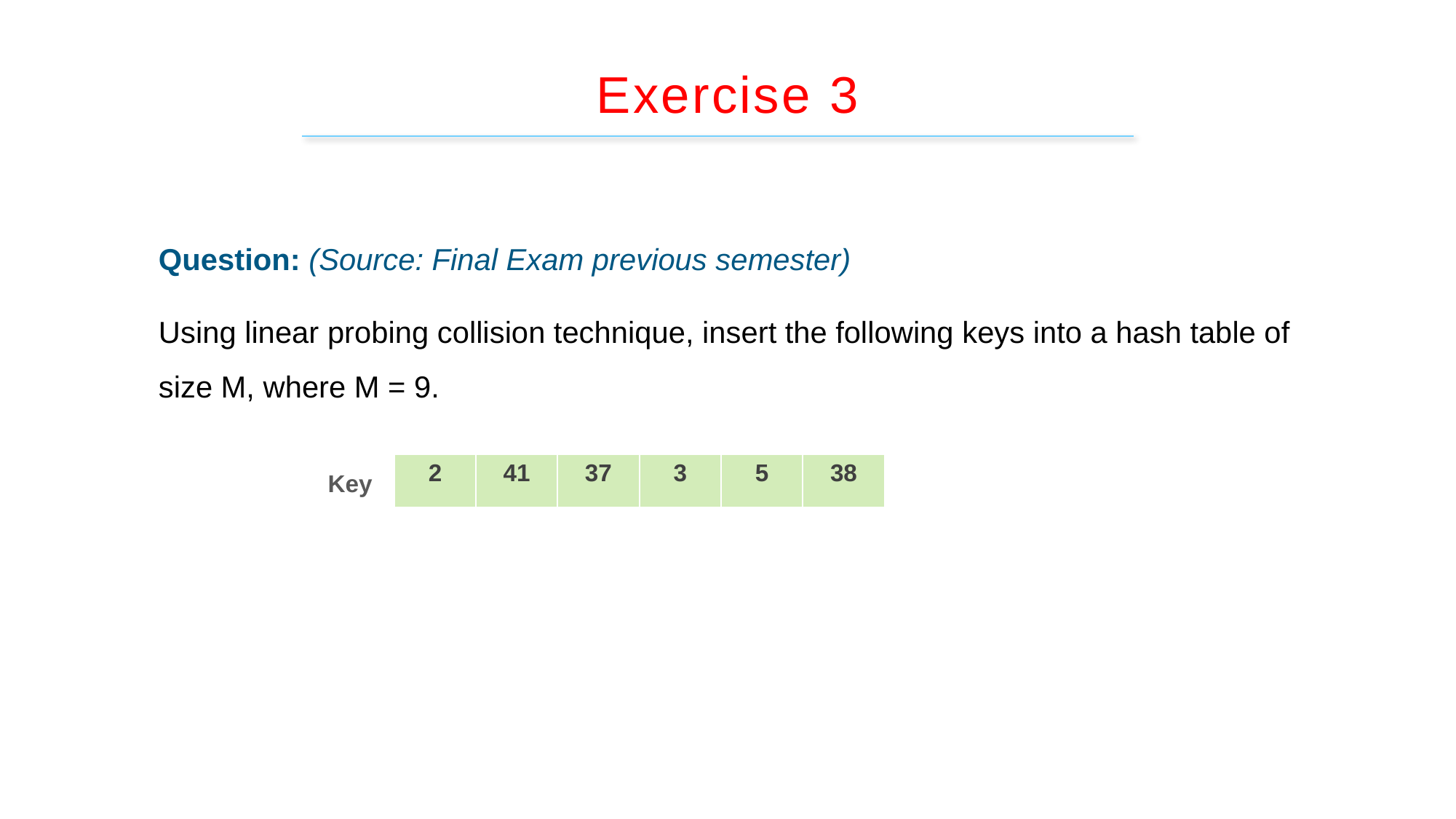

# Exercise 3
Question: (Source: Final Exam previous semester)
Using linear probing collision technique, insert the following keys into a hash table of size M, where M = 9.
| 2 | 41 | 37 | 3 | 5 | 38 |
| --- | --- | --- | --- | --- | --- |
Key